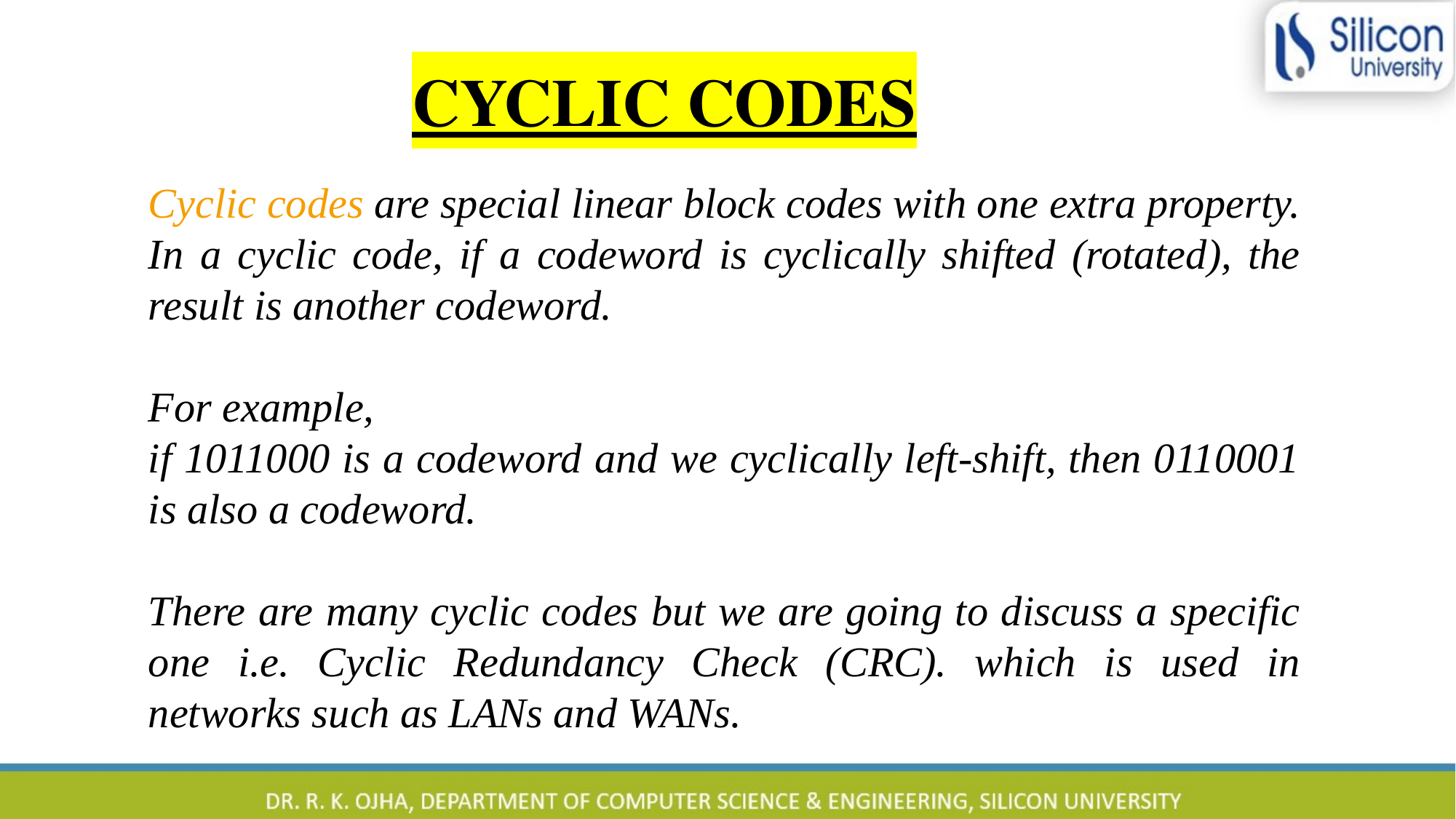

CYCLIC CODES
Cyclic codes are special linear block codes with one extra property. In a cyclic code, if a codeword is cyclically shifted (rotated), the result is another codeword.

For example,
if 1011000 is a codeword and we cyclically left-shift, then 0110001 is also a codeword.

There are many cyclic codes but we are going to discuss a specific one i.e. Cyclic Redundancy Check (CRC). which is used in networks such as LANs and WANs.

57